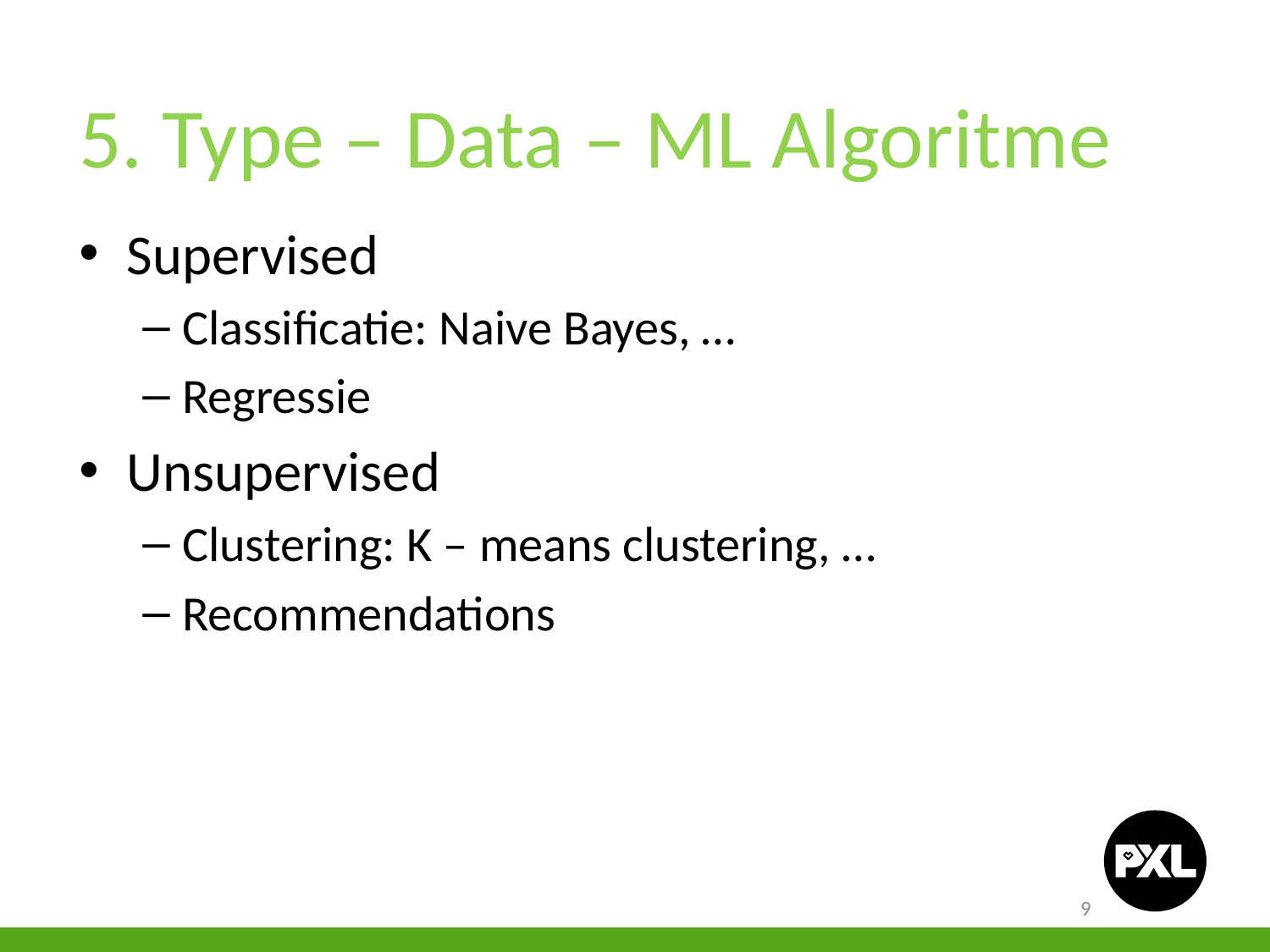

5. Type – Data – ML Algoritme

Supervised
Classificatie: Naive Bayes, …
Regressie
Unsupervised
Clustering: K – means clustering, …
Recommendations
9